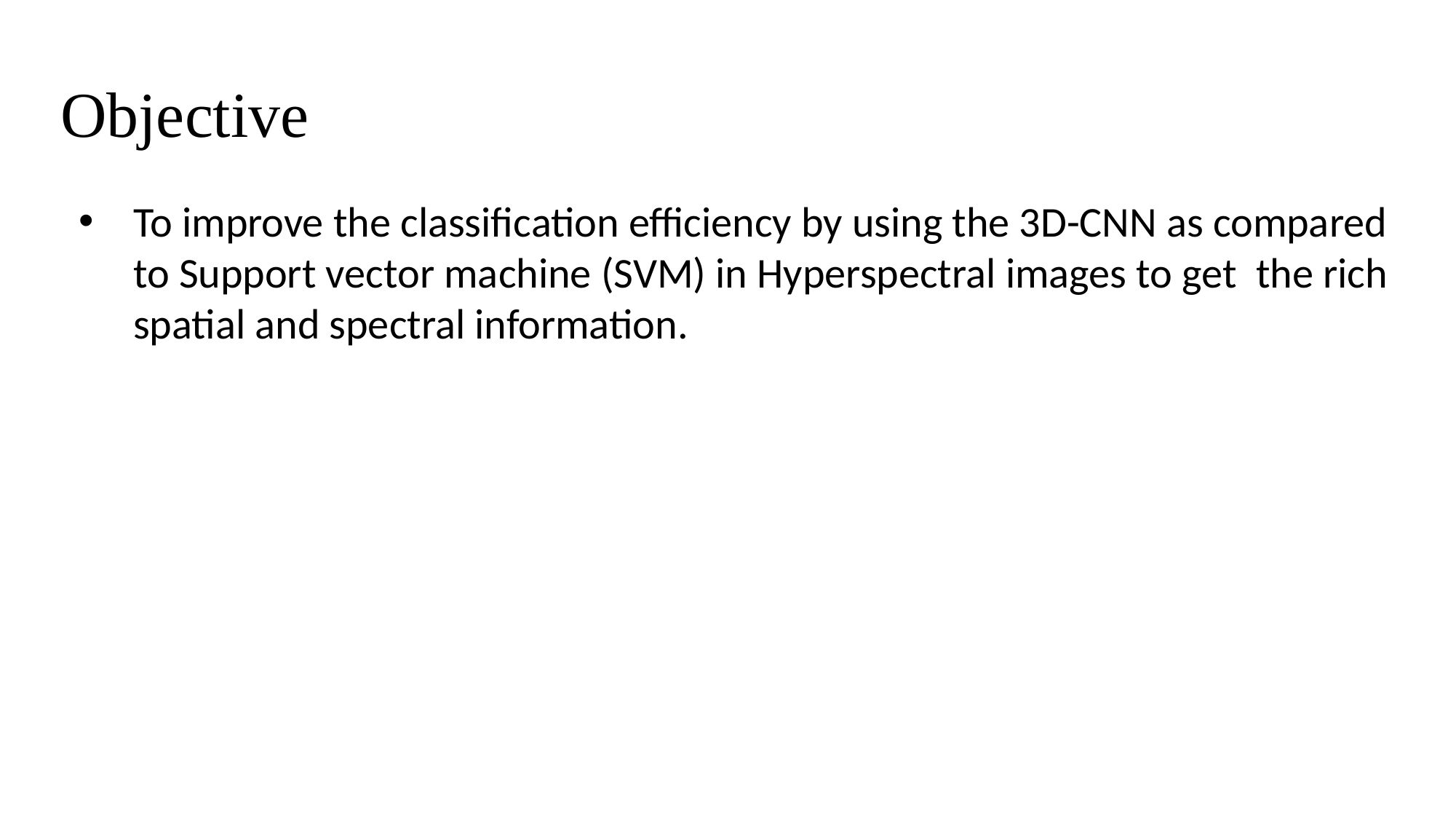

# Objective
To improve the classification efficiency by using the 3D-CNN as compared to Support vector machine (SVM) in Hyperspectral images to get  the rich spatial and spectral information.